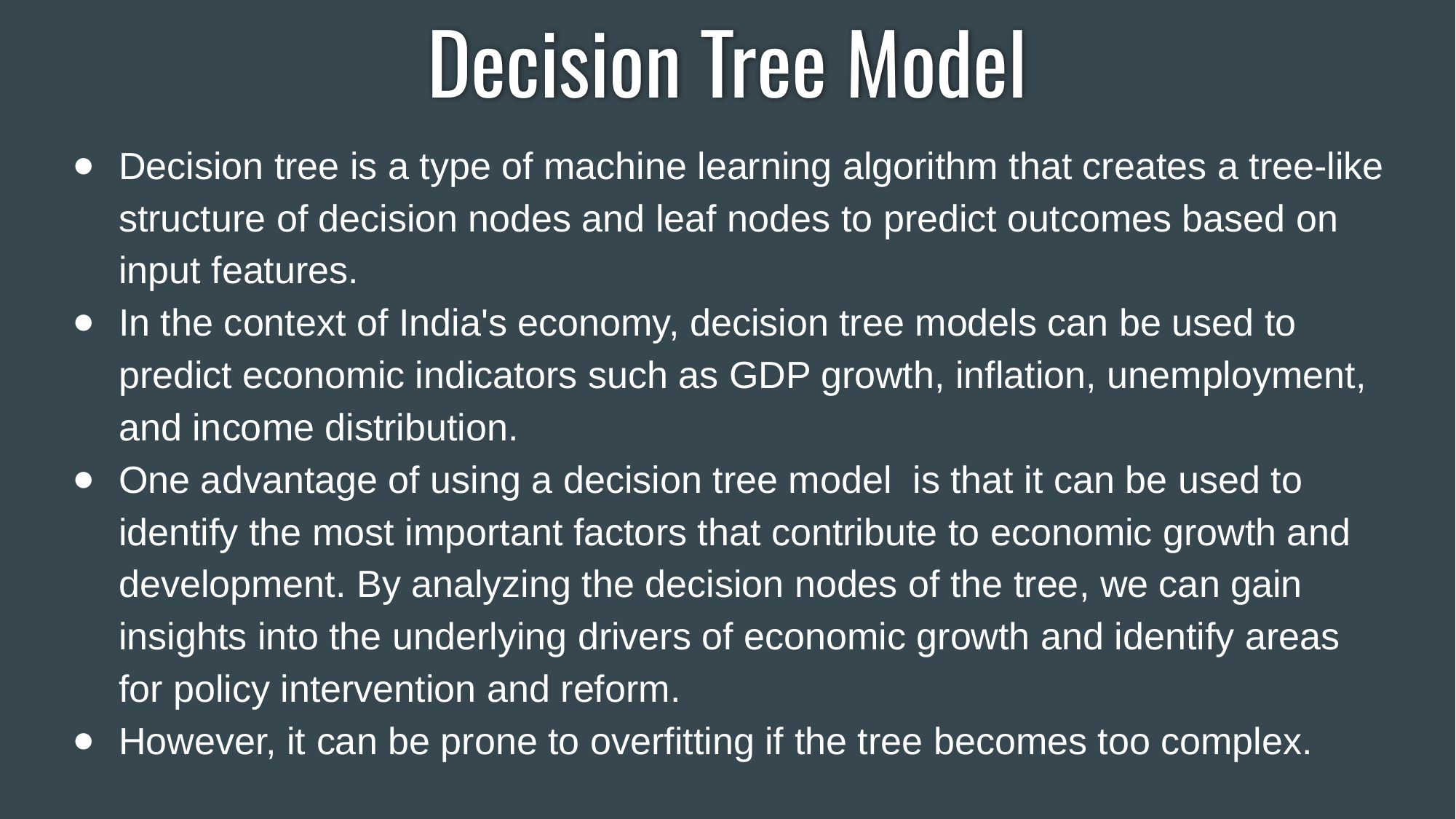

# Decision Tree Model
Decision tree is a type of machine learning algorithm that creates a tree-like structure of decision nodes and leaf nodes to predict outcomes based on input features.
In the context of India's economy, decision tree models can be used to predict economic indicators such as GDP growth, inflation, unemployment, and income distribution.
One advantage of using a decision tree model  is that it can be used to identify the most important factors that contribute to economic growth and development. By analyzing the decision nodes of the tree, we can gain insights into the underlying drivers of economic growth and identify areas for policy intervention and reform.
However, it can be prone to overfitting if the tree becomes too complex.